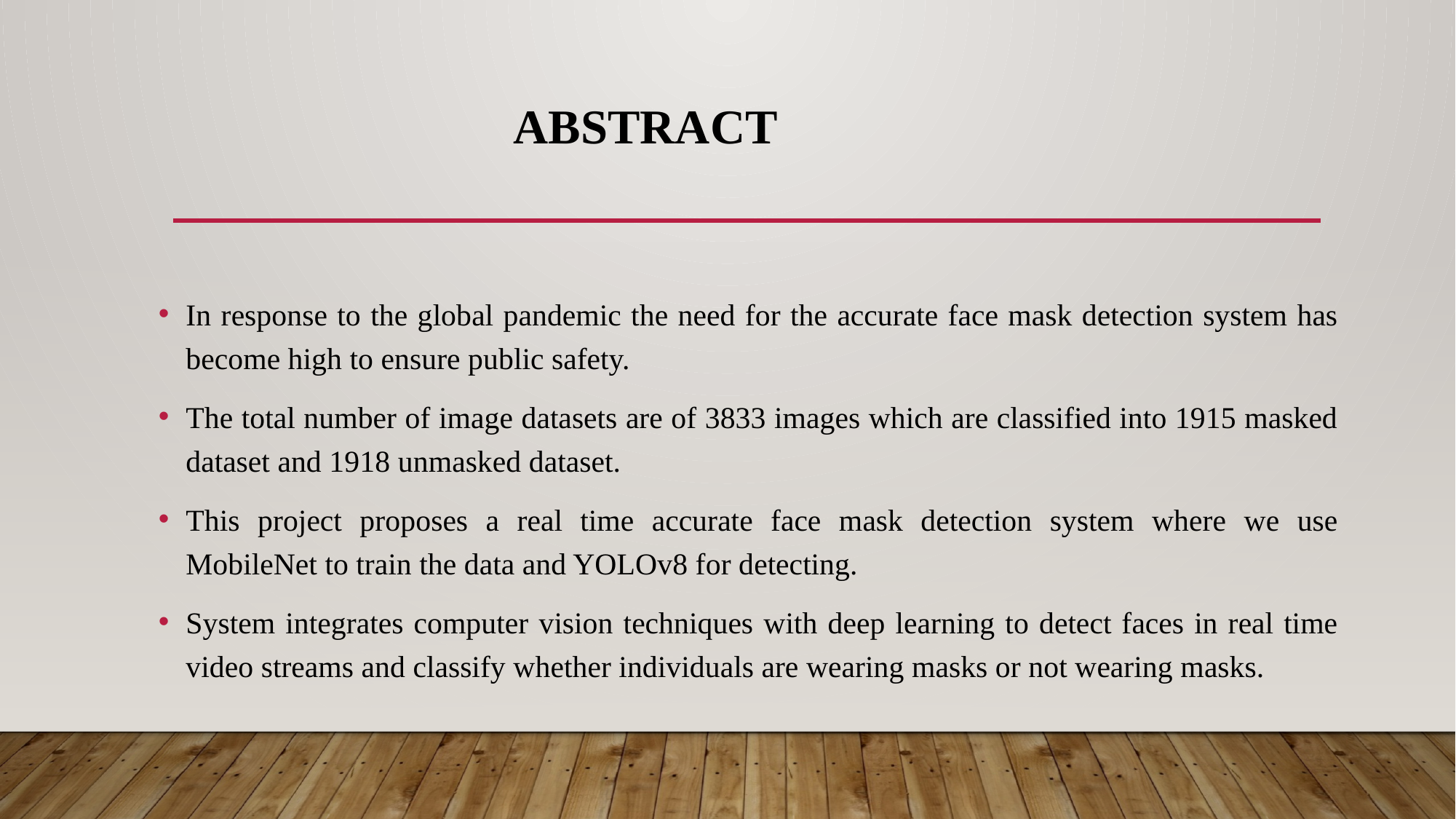

# ABSTRACT
In response to the global pandemic the need for the accurate face mask detection system has become high to ensure public safety.
The total number of image datasets are of 3833 images which are classified into 1915 masked dataset and 1918 unmasked dataset.
This project proposes a real time accurate face mask detection system where we use MobileNet to train the data and YOLOv8 for detecting.
System integrates computer vision techniques with deep learning to detect faces in real time video streams and classify whether individuals are wearing masks or not wearing masks.